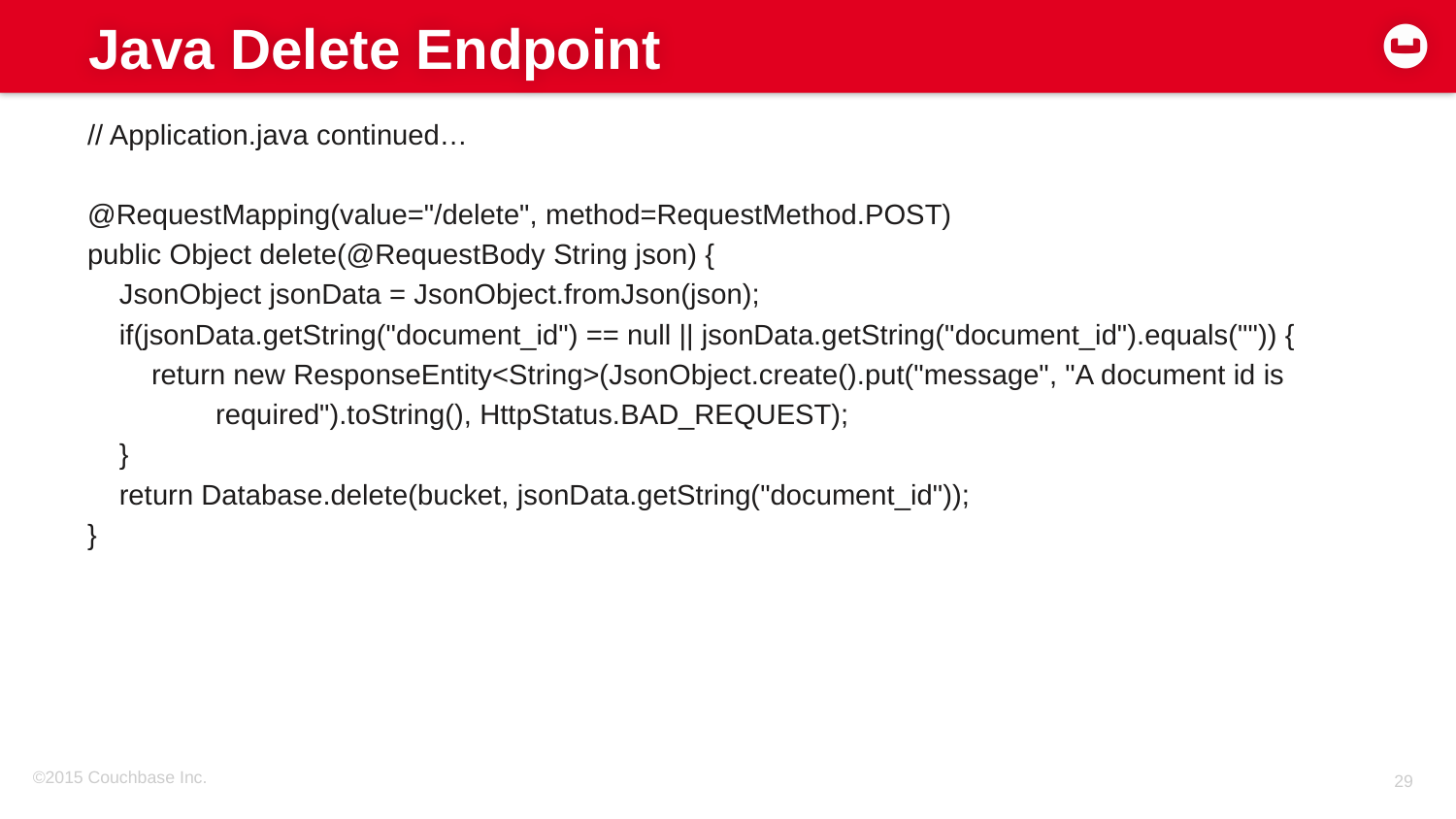

# Java Delete Endpoint
// Application.java continued…

@RequestMapping(value="/delete", method=RequestMethod.POST)
public Object delete(@RequestBody String json) {
    JsonObject jsonData = JsonObject.fromJson(json);
    if(jsonData.getString("document_id") == null || jsonData.getString("document_id").equals("")) {
        return new ResponseEntity<String>(JsonObject.create().put("message", "A document id is
                required").toString(), HttpStatus.BAD_REQUEST);
    }
    return Database.delete(bucket, jsonData.getString("document_id"));
}